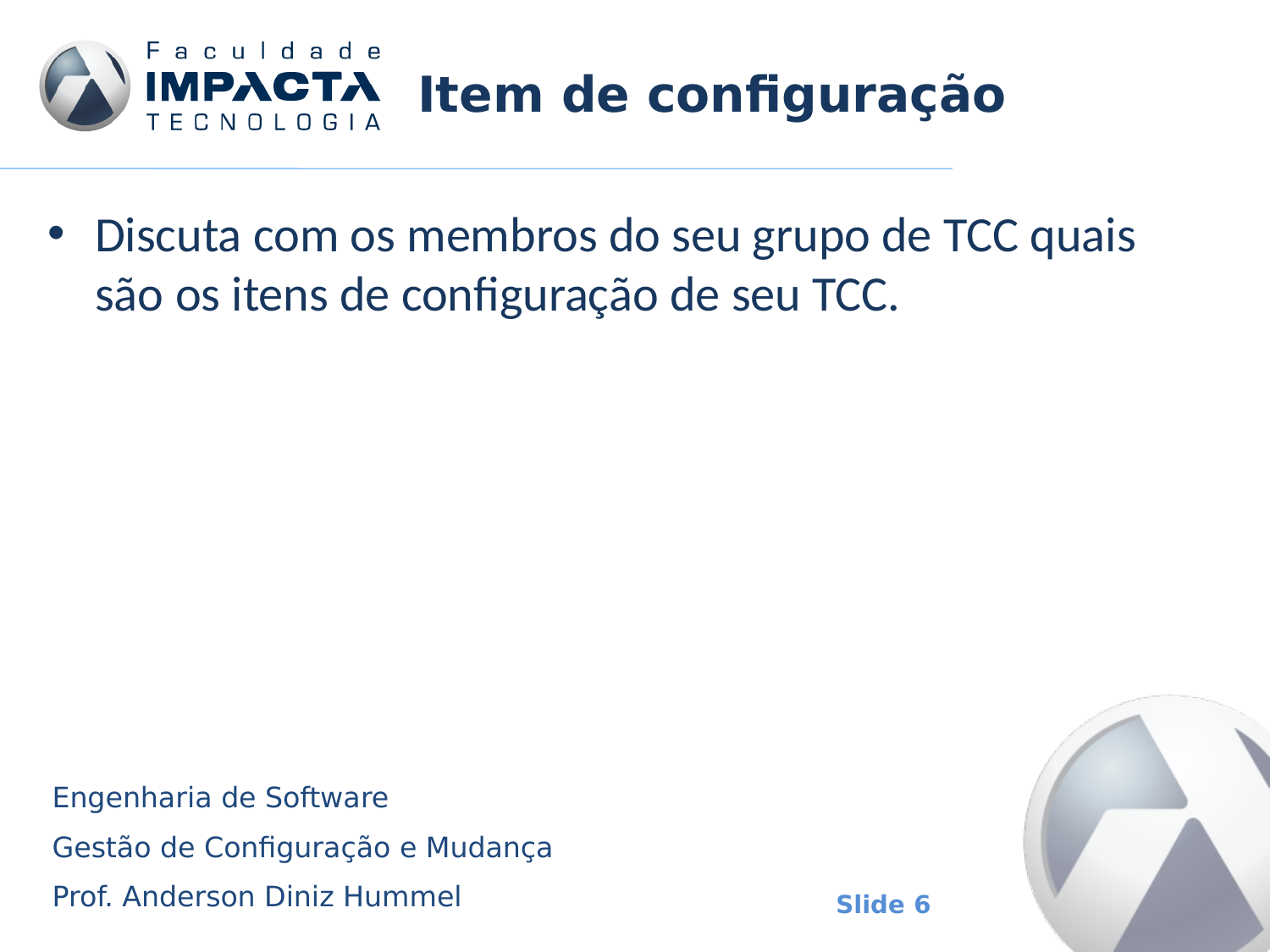

# Item de configuração
Discuta com os membros do seu grupo de TCC quais são os itens de configuração de seu TCC.
Engenharia de Software
Gestão de Configuração e Mudança
Prof. Anderson Diniz Hummel